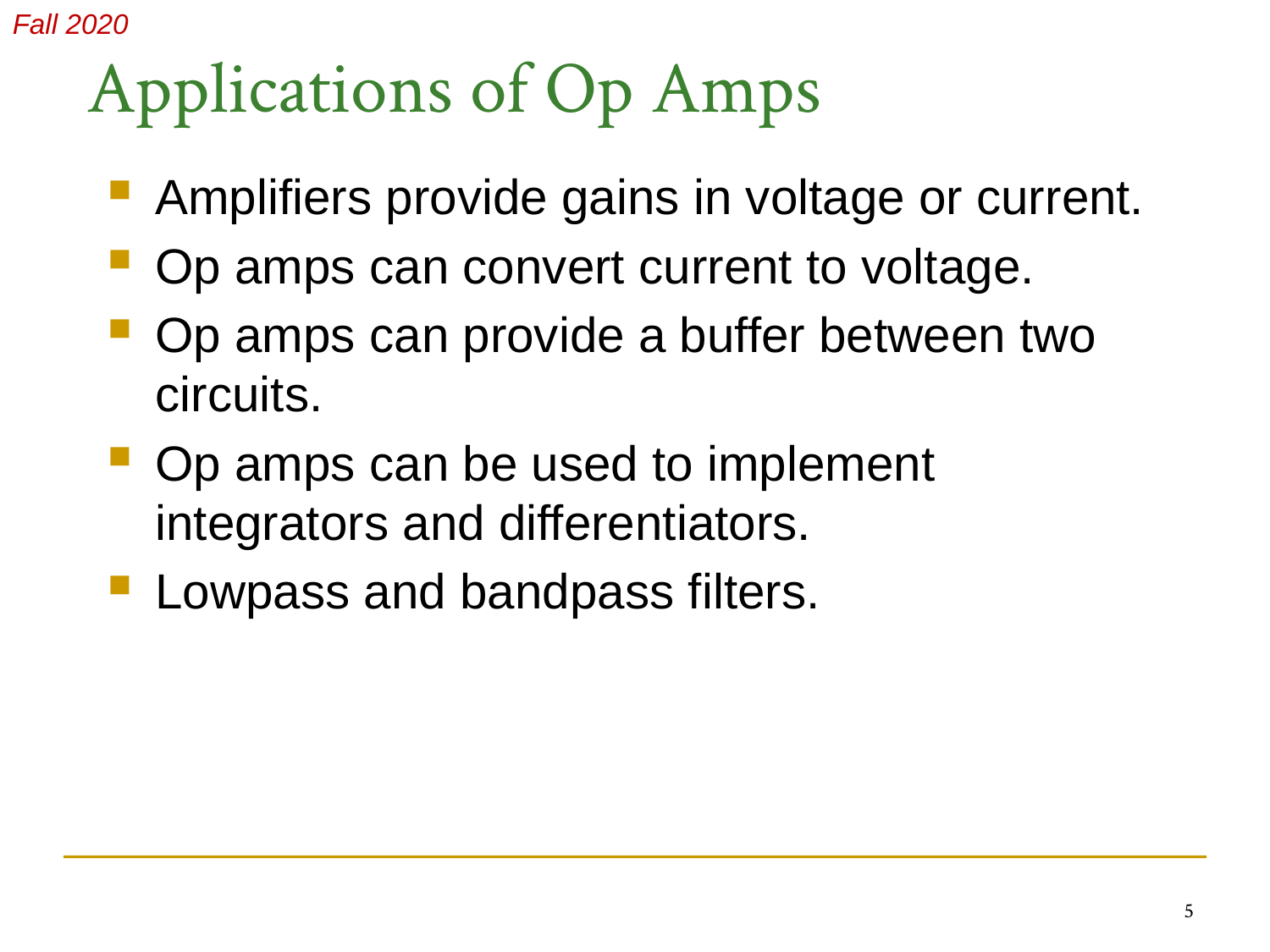

Applications of Op Amps
Amplifiers provide gains in voltage or current.
Op amps can convert current to voltage.
Op amps can provide a buffer between two circuits.
Op amps can be used to implement integrators and differentiators.
Lowpass and bandpass filters.
5